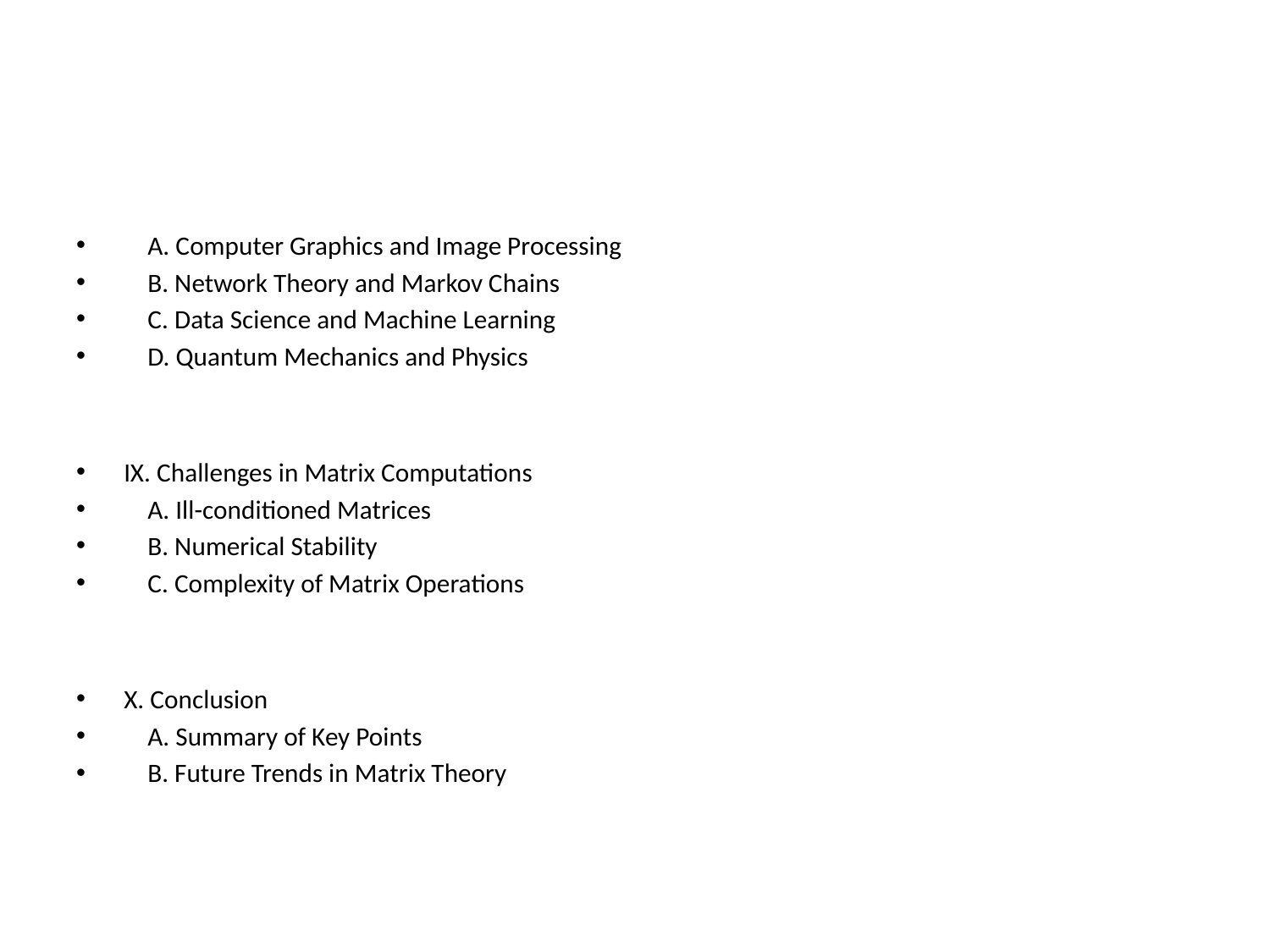

#
    A. Computer Graphics and Image Processing
    B. Network Theory and Markov Chains
    C. Data Science and Machine Learning
    D. Quantum Mechanics and Physics

IX. Challenges in Matrix Computations
    A. Ill-conditioned Matrices
    B. Numerical Stability
    C. Complexity of Matrix Operations

X. Conclusion
    A. Summary of Key Points
    B. Future Trends in Matrix Theory